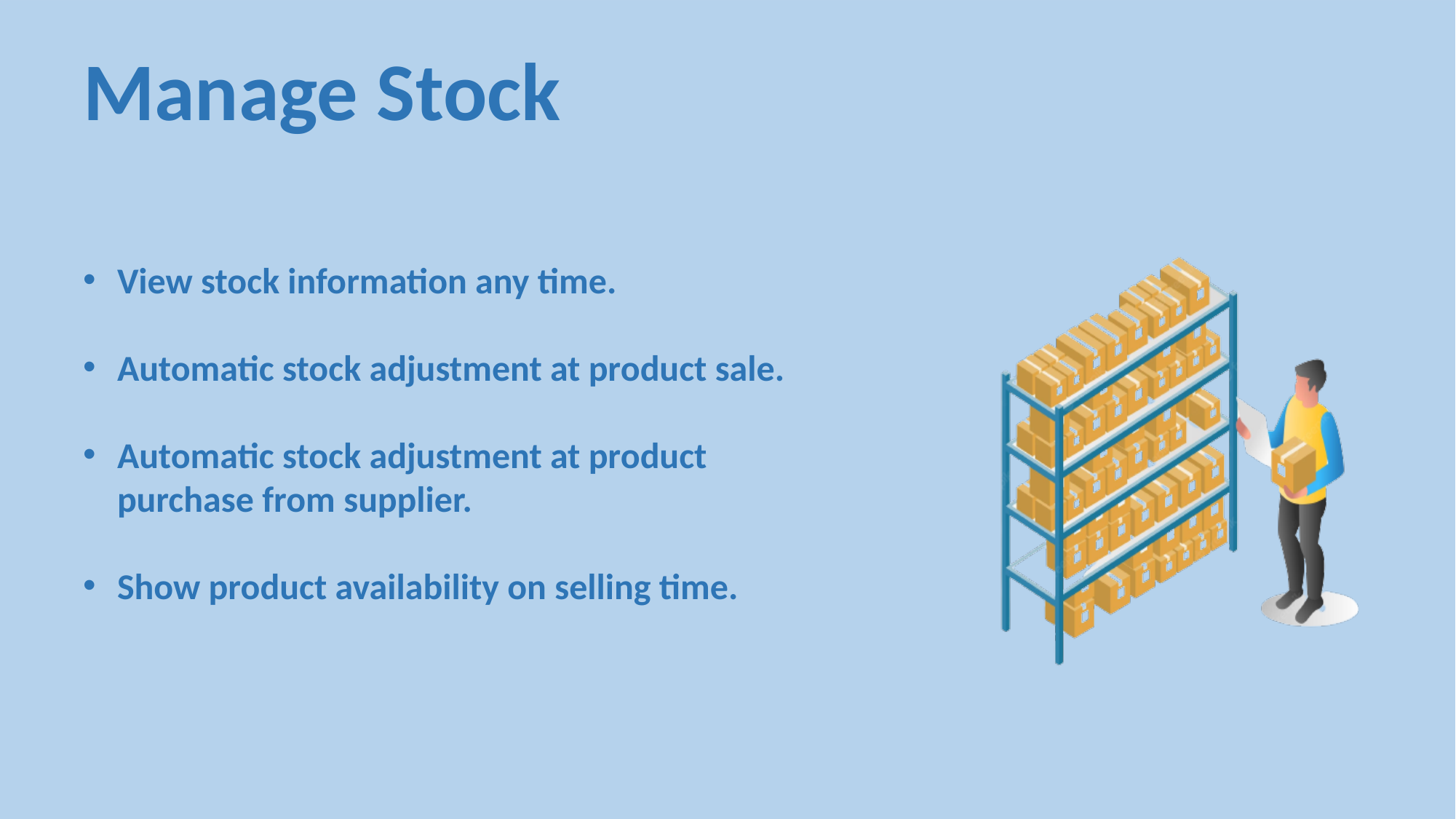

Manage Stock

View stock information any time.

Automatic stock adjustment at product sale.

Automatic stock adjustment at product purchase from supplier.

Show product availability on selling time.